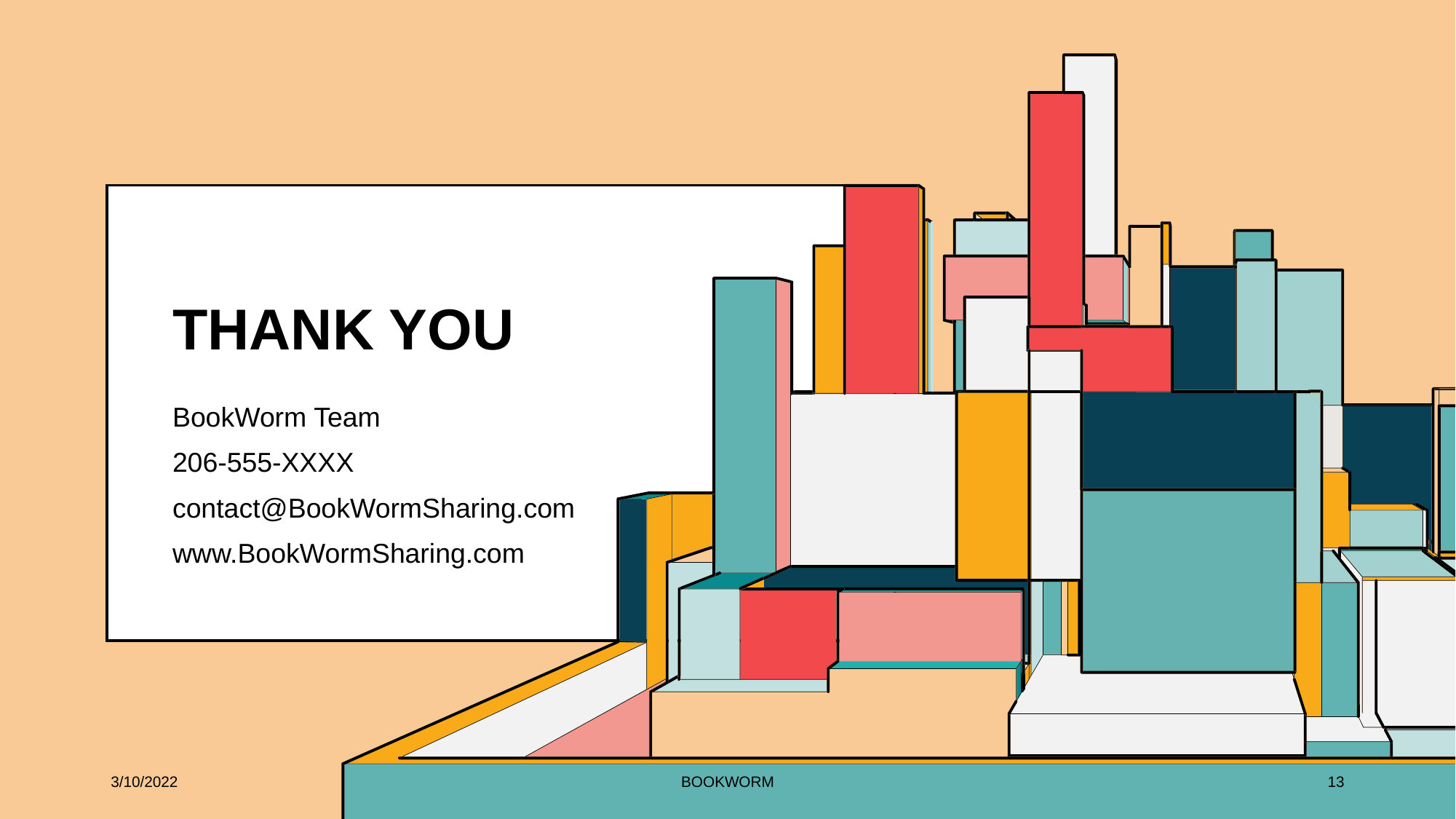

# THANK YOU
BookWorm​ Team
206-555-XXXX
contact@BookWormSharing.com
www.BookWormSharing.com
3/10/2022
BOOKWORM
13